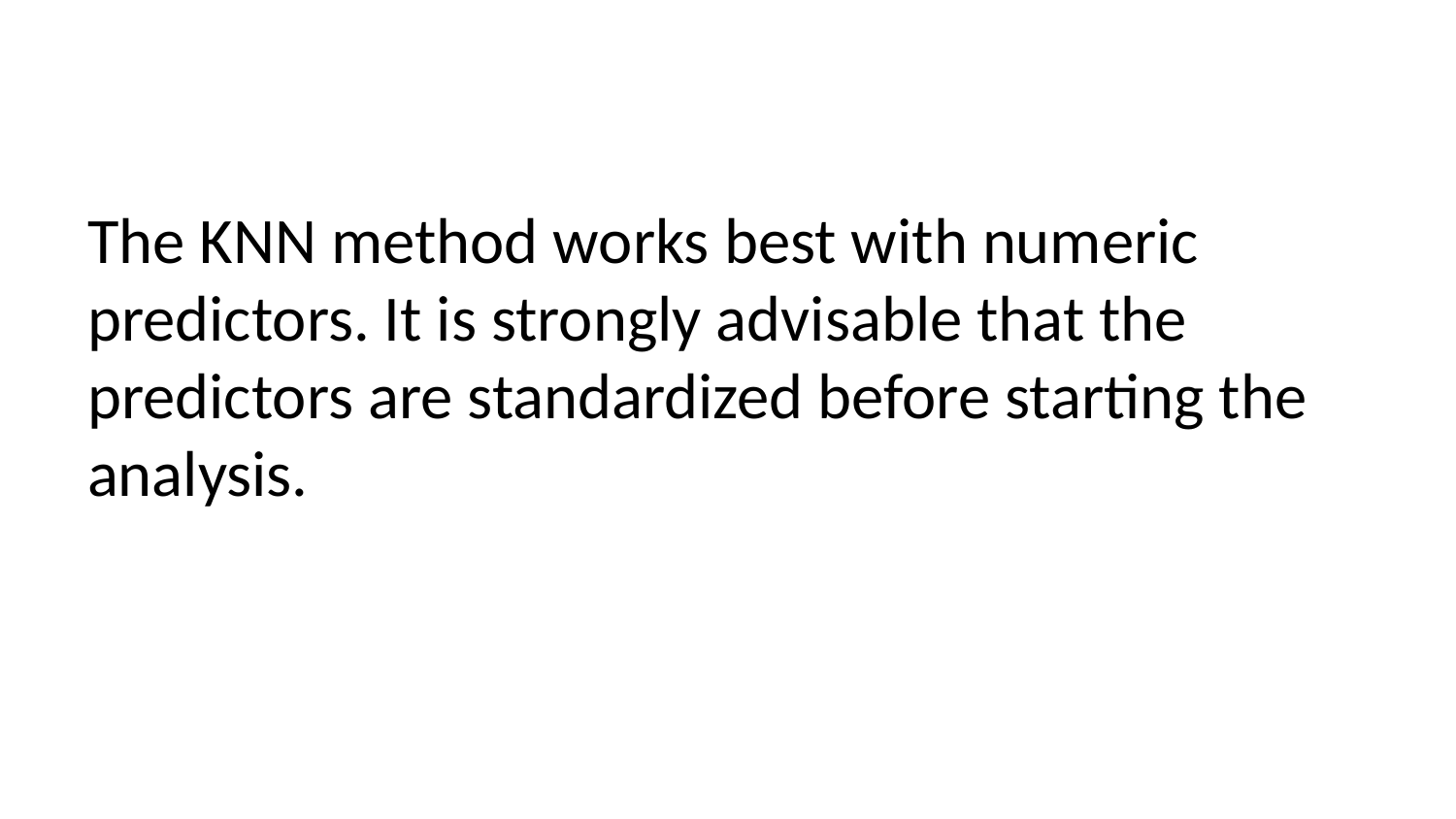

The KNN method works best with numeric predictors. It is strongly advisable that the predictors are standardized before starting the analysis.